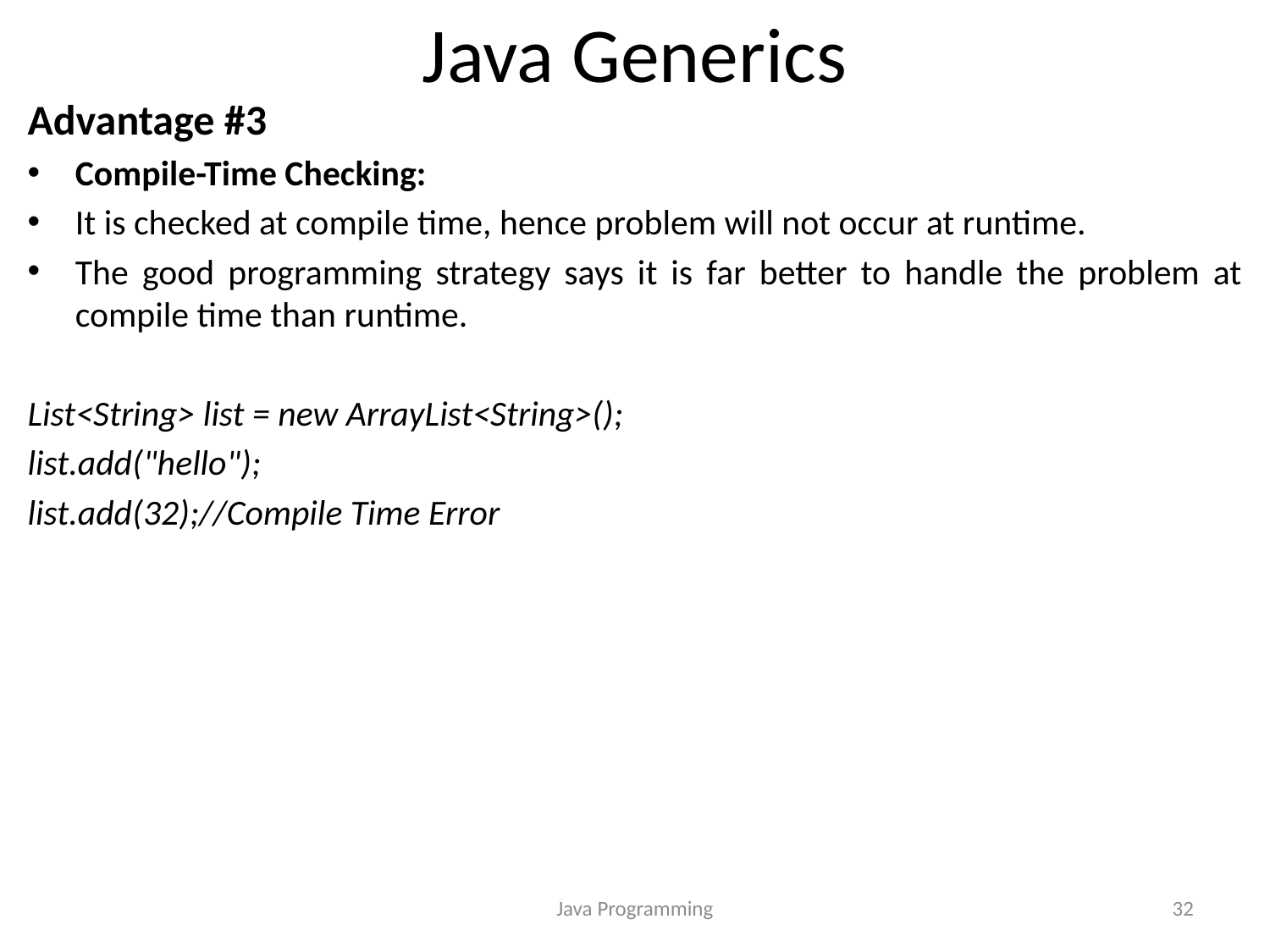

# Java Generics
Advantage #3
Compile-Time Checking:
It is checked at compile time, hence problem will not occur at runtime.
The good programming strategy says it is far better to handle the problem at compile time than runtime.

List<String> list = new ArrayList<String>();
list.add("hello");
list.add(32);//Compile Time Error

Java Programming
32